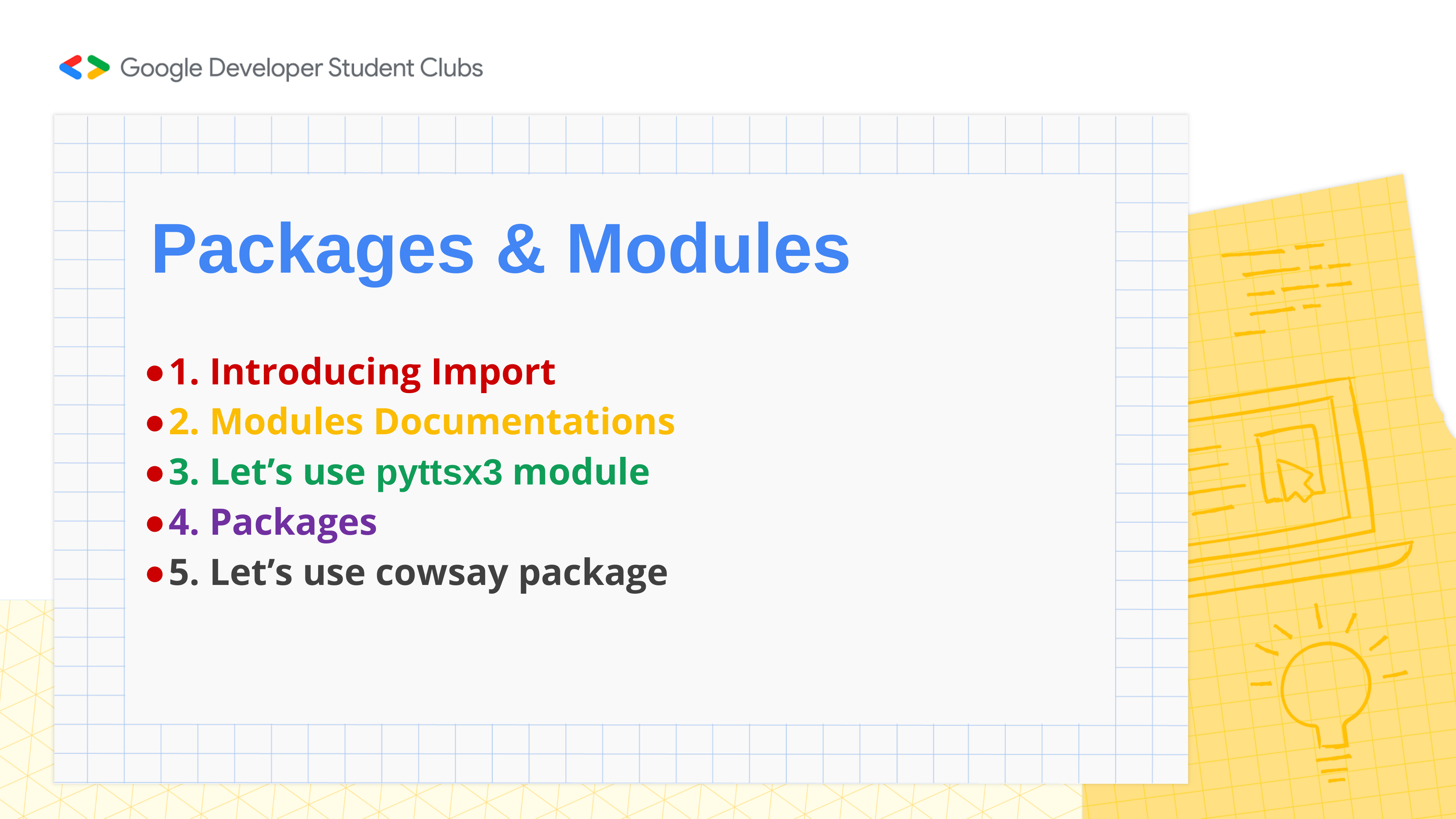

# Packages & Modules
1. Introducing Import
2. Modules Documentations
3. Let’s use pyttsx3 module
4. Packages
5. Let’s use cowsay package